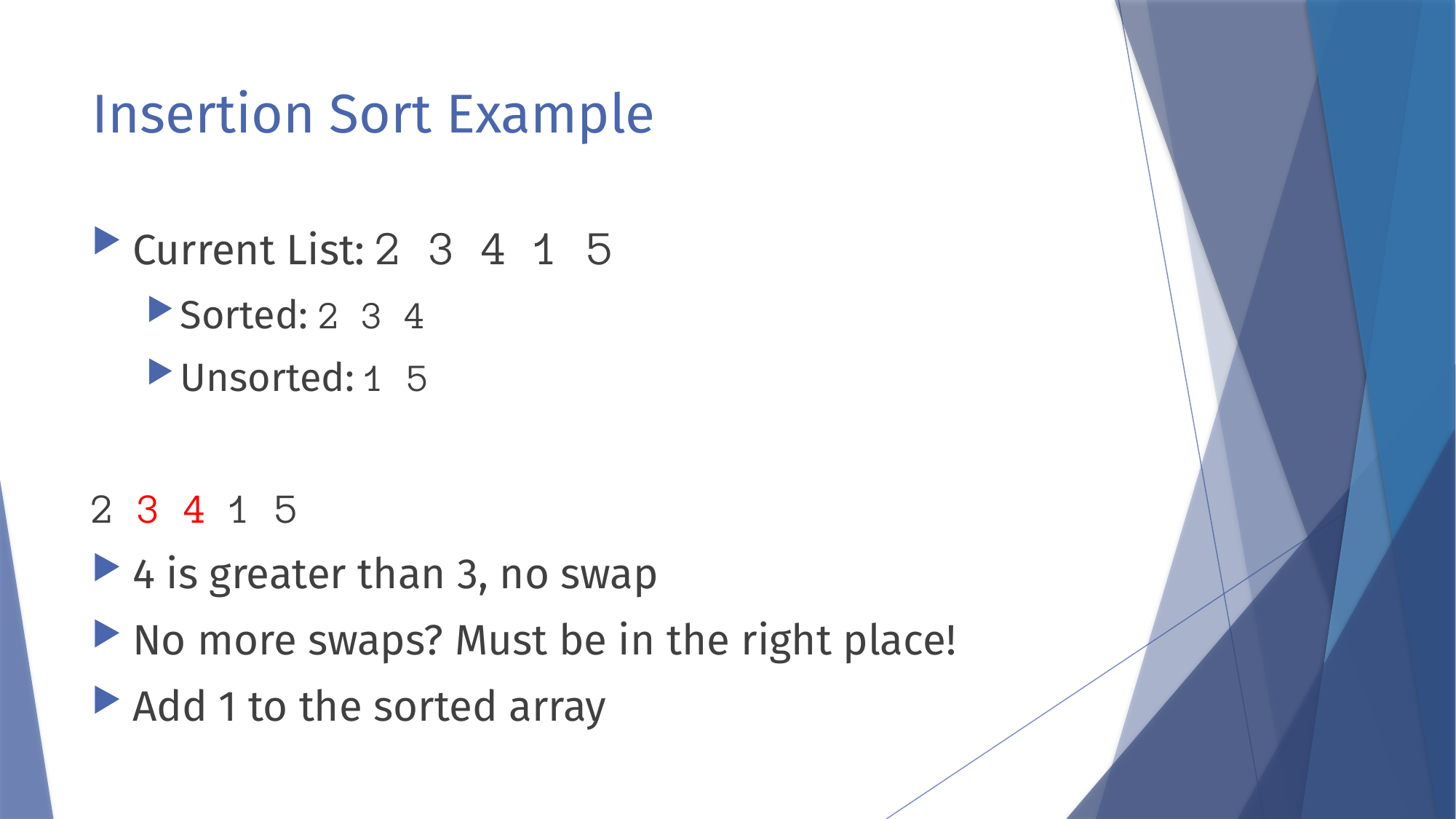

# Insertion Sort Example
Current List: 2 3 4 1 5
Sorted: 2 3 4
Unsorted: 1 5

2 3 4 1 5
4 is greater than 3, no swap
No more swaps? Must be in the right place!
Add 1 to the sorted array